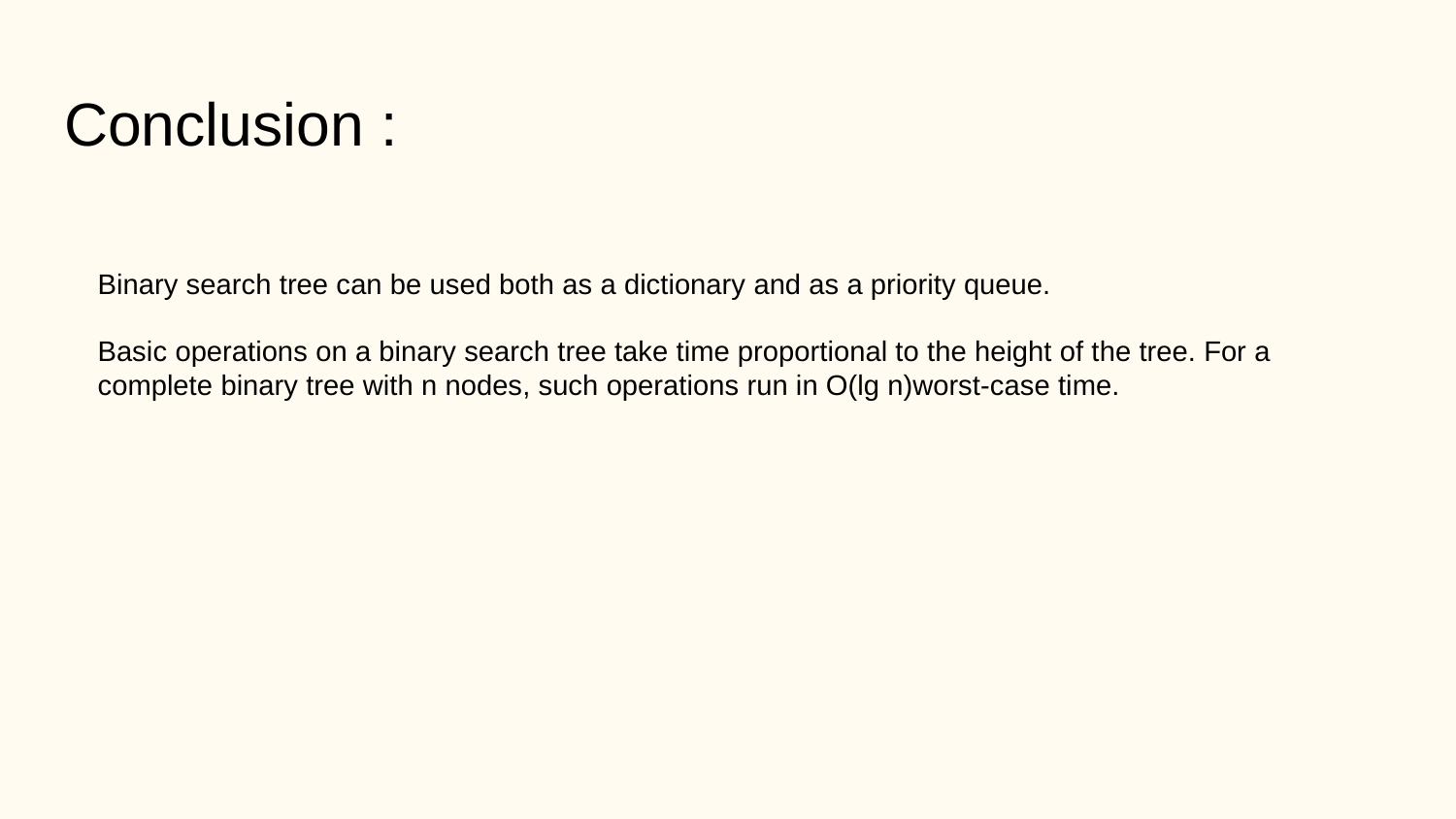

# Conclusion :

Binary search tree can be used both as a dictionary and as a priority queue.

Basic operations on a binary search tree take time proportional to the height of the tree. For a complete binary tree with n nodes, such operations run in O(lg n)worst-case time.